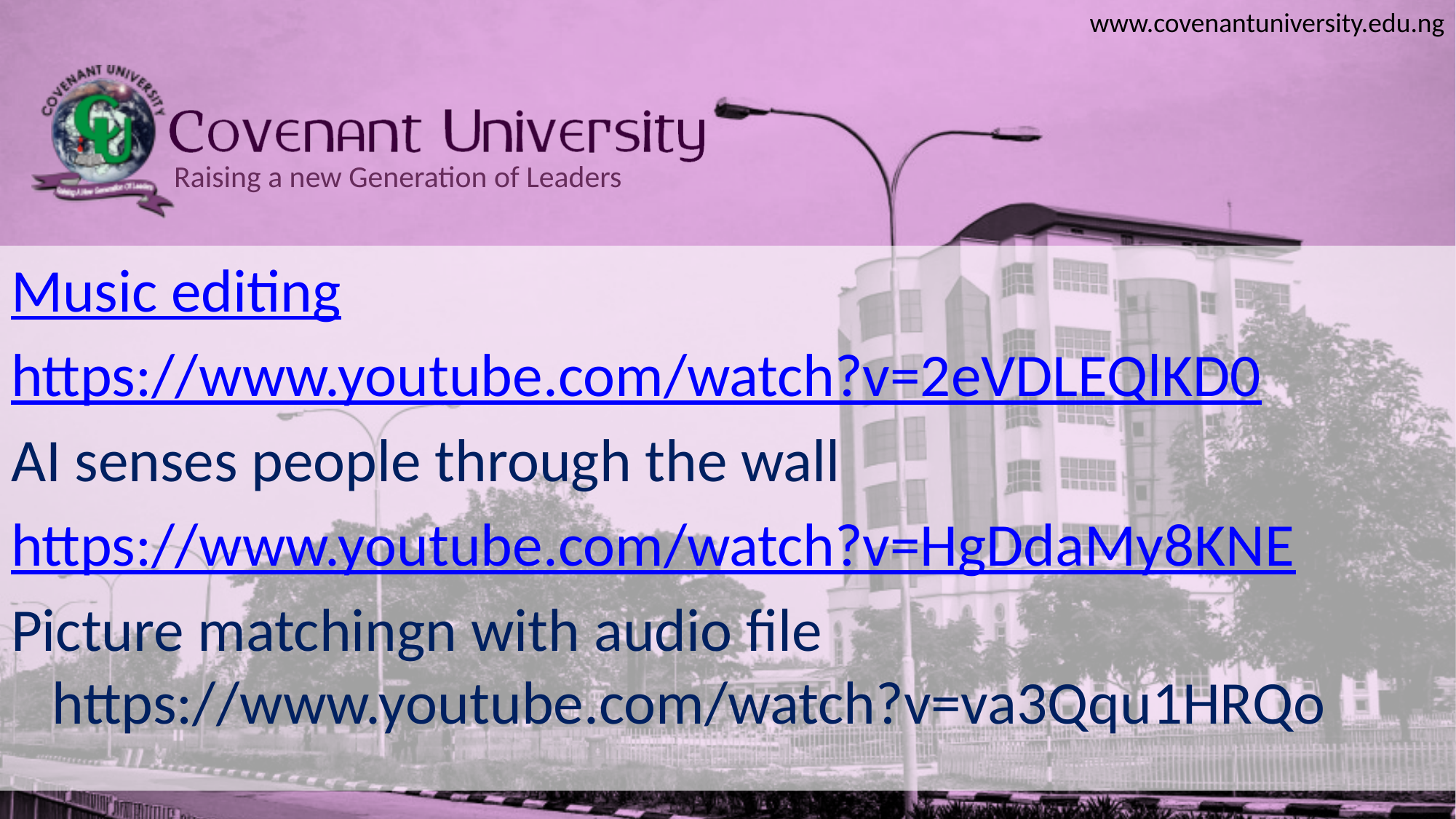

Music editing
https://www.youtube.com/watch?v=2eVDLEQlKD0
AI senses people through the wall
https://www.youtube.com/watch?v=HgDdaMy8KNE
Picture matchingn with audio file https://www.youtube.com/watch?v=va3Qqu1HRQo